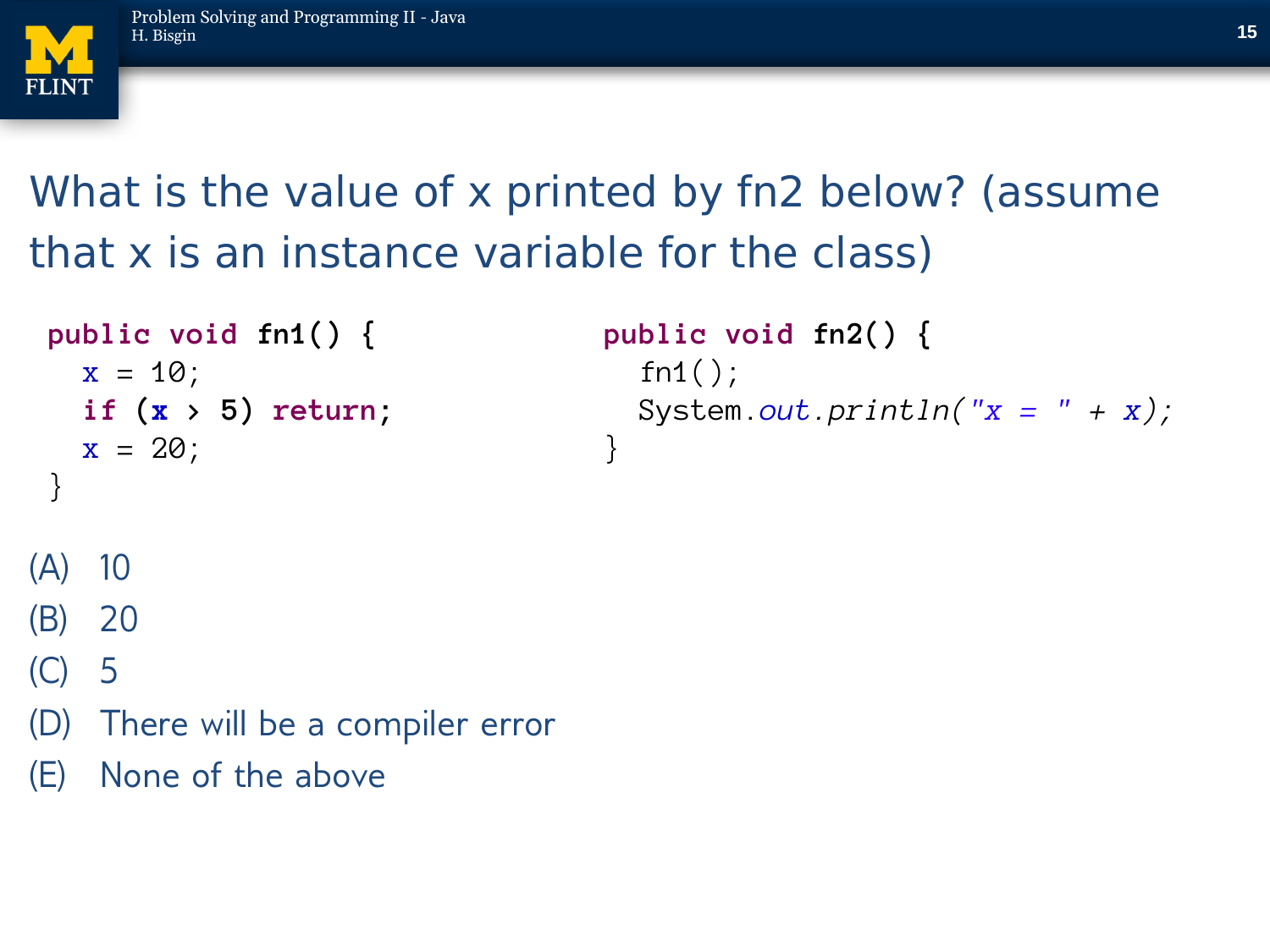

15

What is the value of x printed by fn2 below? (assume that x is an instance variable for the class)

10
20
5
There will be a compiler error
None of the above
public void fn1() {
  x = 10;
  if (x > 5) return;
  x = 20;
}
public void fn2() {
  fn1();
  System.out.println("x = " + x);
}